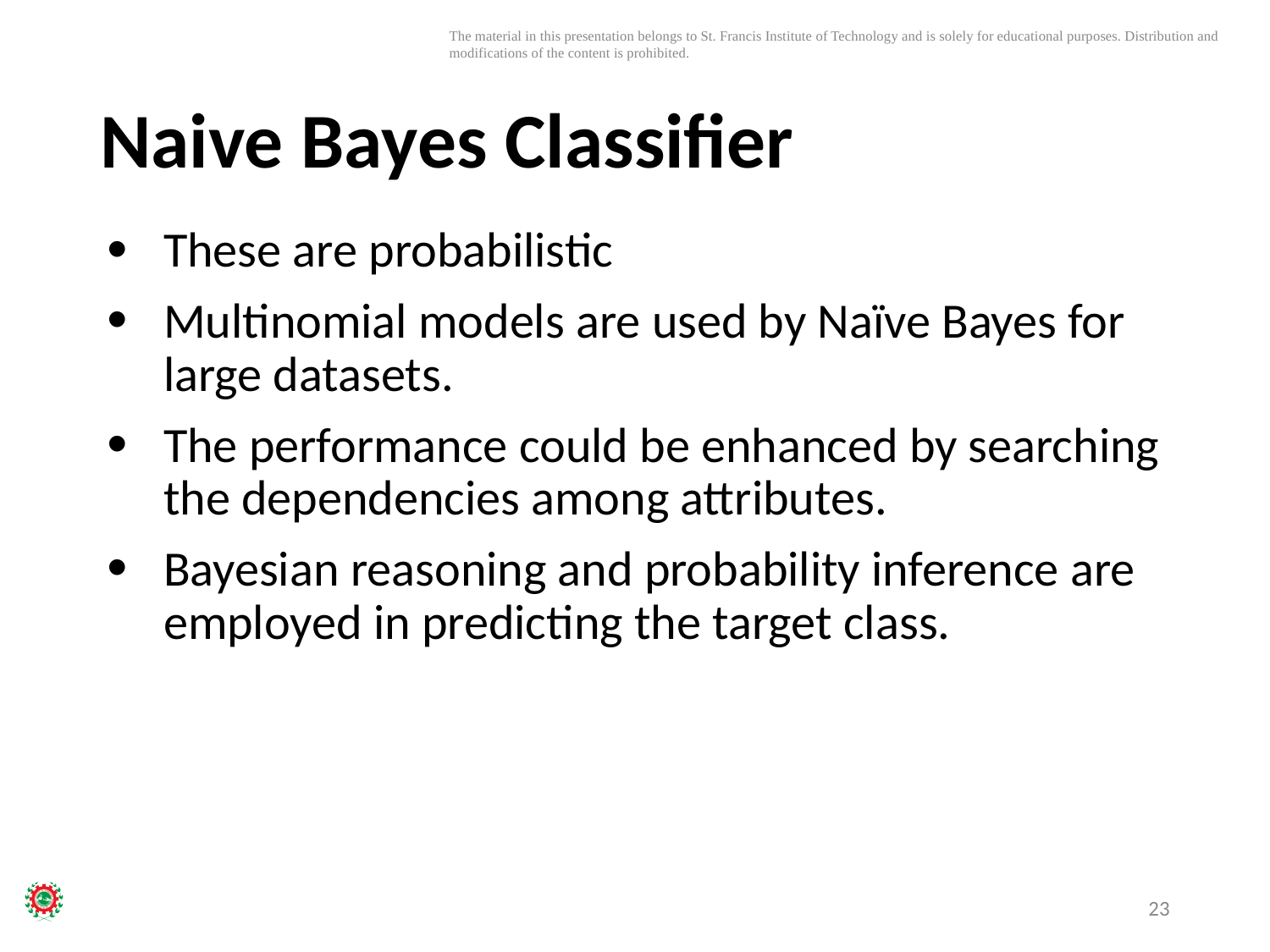

# Naive Bayes Classifier
These are probabilistic
Multinomial models are used by Naïve Bayes for large datasets.
The performance could be enhanced by searching the dependencies among attributes.
Bayesian reasoning and probability inference are employed in predicting the target class.
23